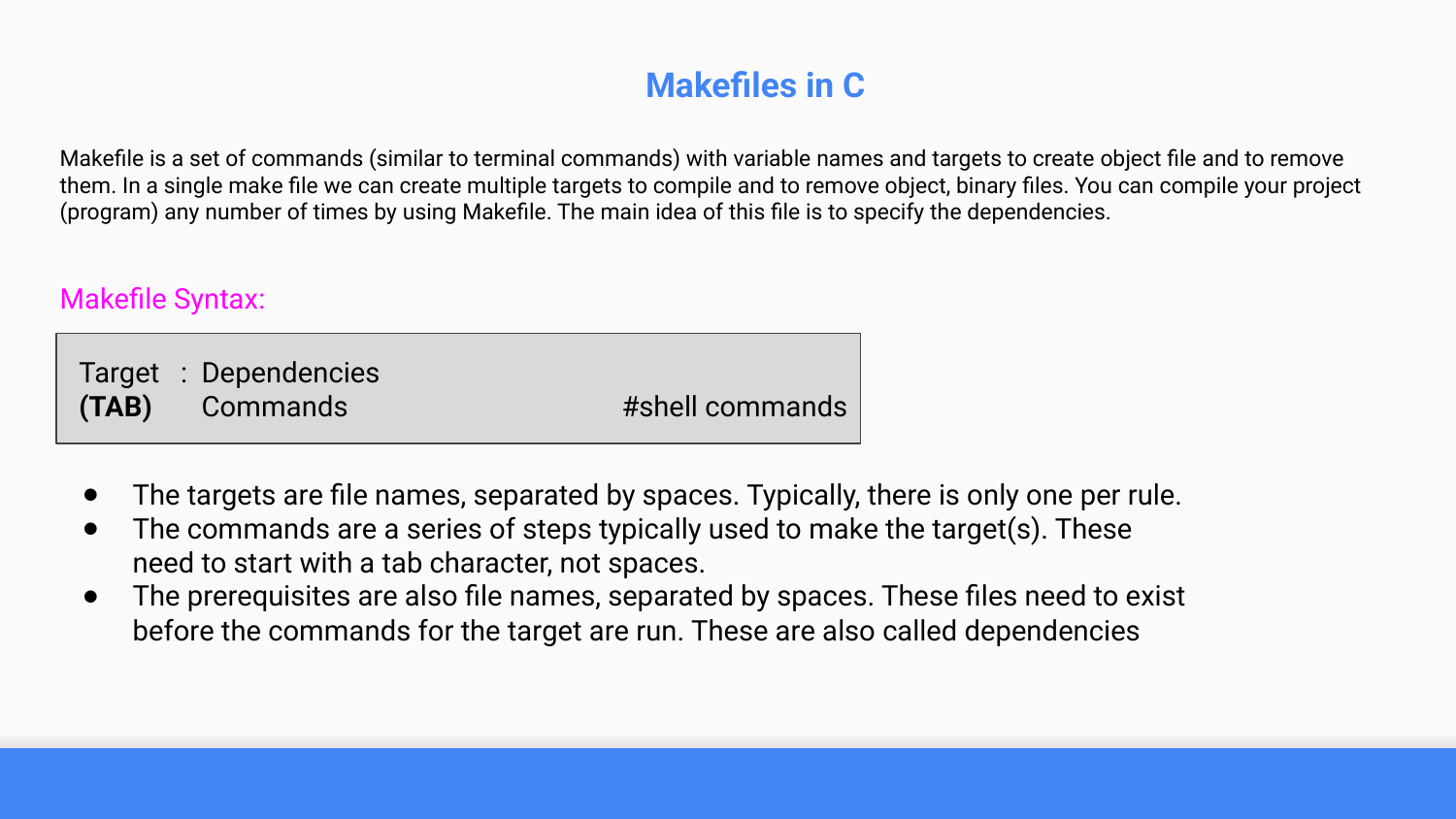

Makefiles in C
Makefile is a set of commands (similar to terminal commands) with variable names and targets to create object file and to remove them. In a single make file we can create multiple targets to compile and to remove object, binary files. You can compile your project (program) any number of times by using Makefile. The main idea of this file is to specify the dependencies.
Makefile Syntax:

Target   :  Dependencies
(TAB)       Commands                                       #shell commands
The targets are file names, separated by spaces. Typically, there is only one per rule.
The commands are a series of steps typically used to make the target(s). These need to start with a tab character, not spaces.
The prerequisites are also file names, separated by spaces. These files need to exist before the commands for the target are run. These are also called dependencies